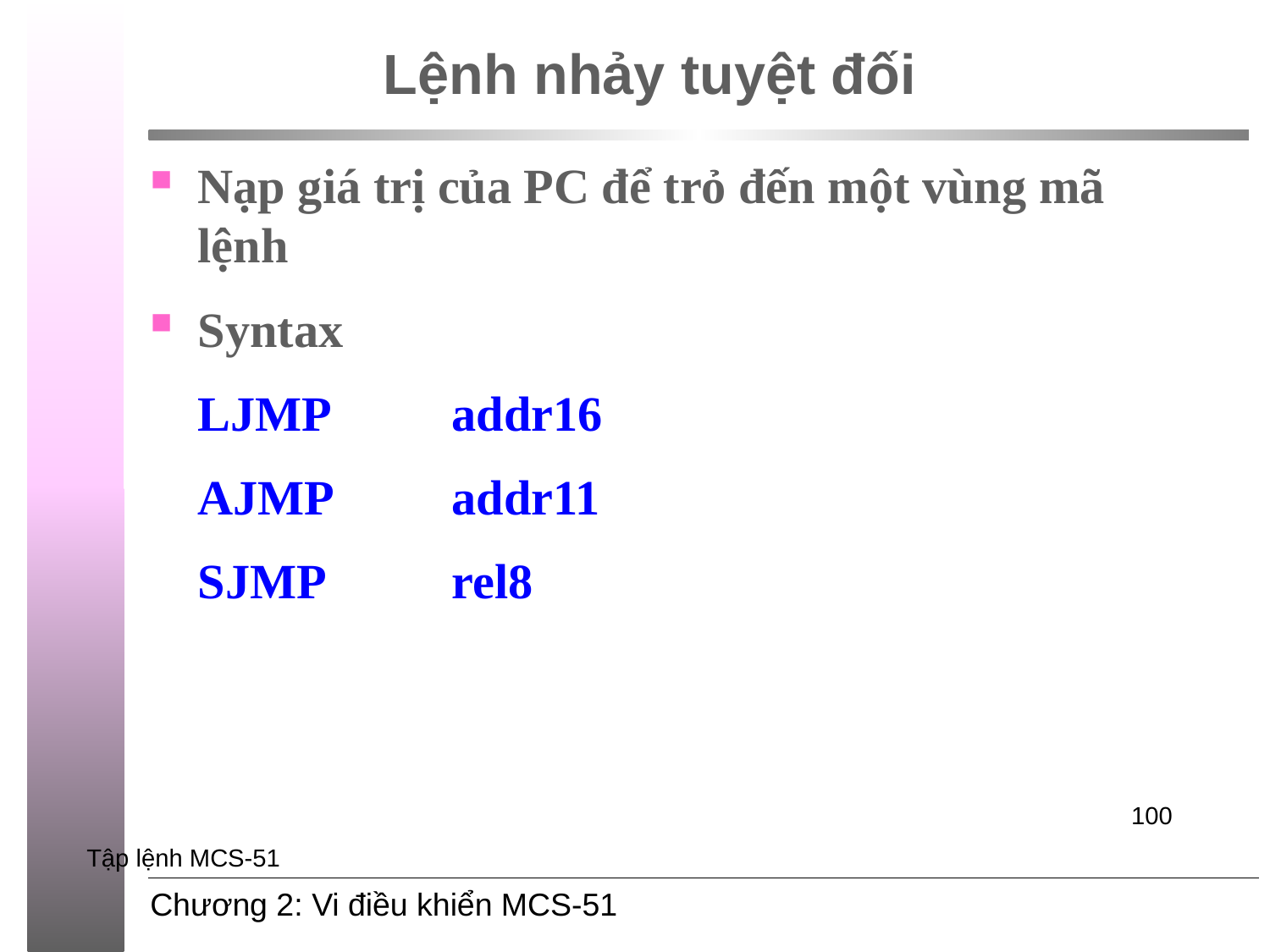

# Lệnh nhảy tuyệt đối
Nạp giá trị của PC để trỏ đến một vùng mã lệnh
Syntax
	LJMP 	addr16
	AJMP 	addr11
	SJMP	rel8

100
Tập lệnh MCS-51